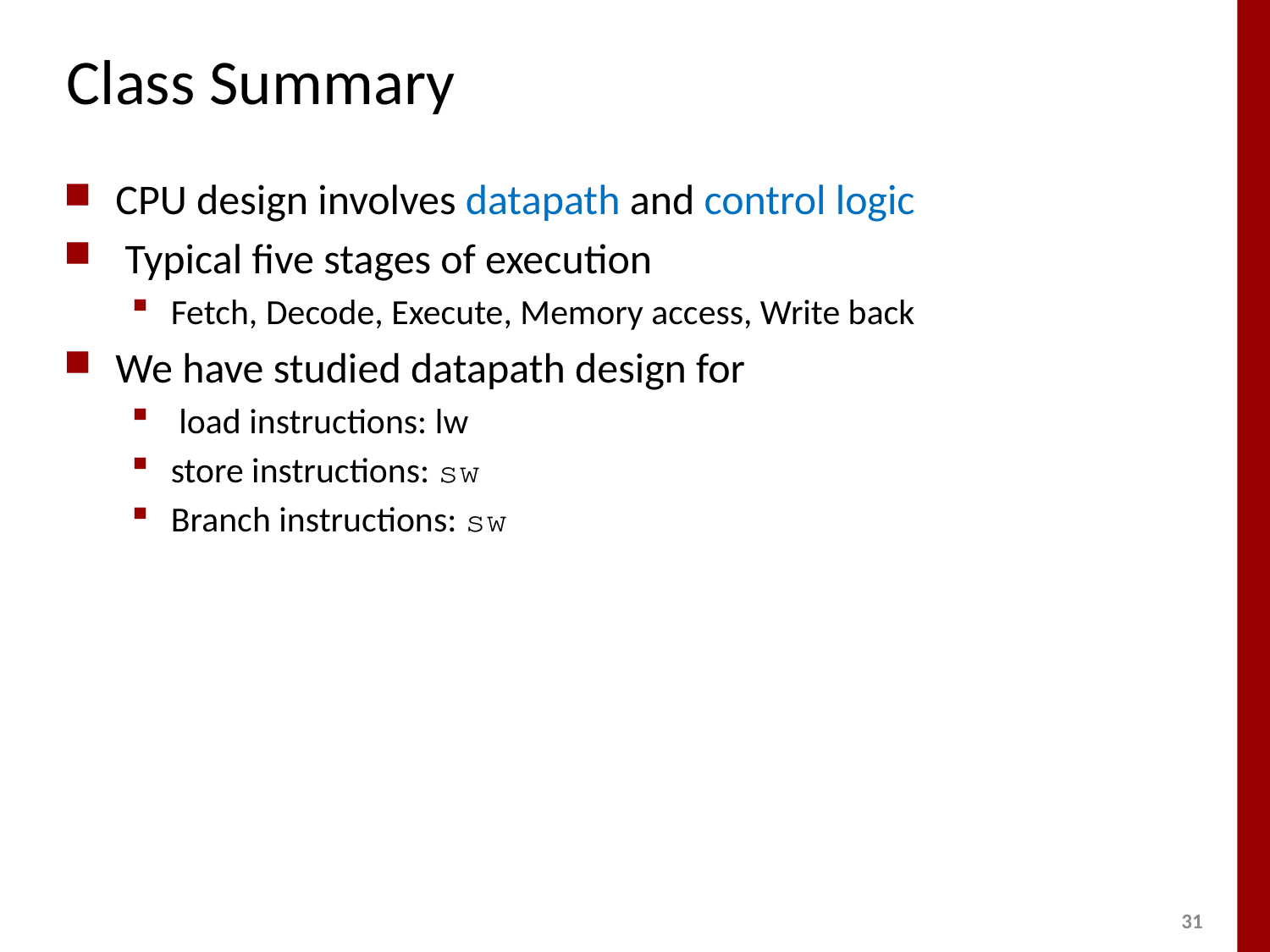

# Class Summary
CPU design involves datapath and control logic
 Typical five stages of execution
Fetch, Decode, Execute, Memory access, Write back
We have studied datapath design for
 load instructions: lw
store instructions: sw
Branch instructions: sw